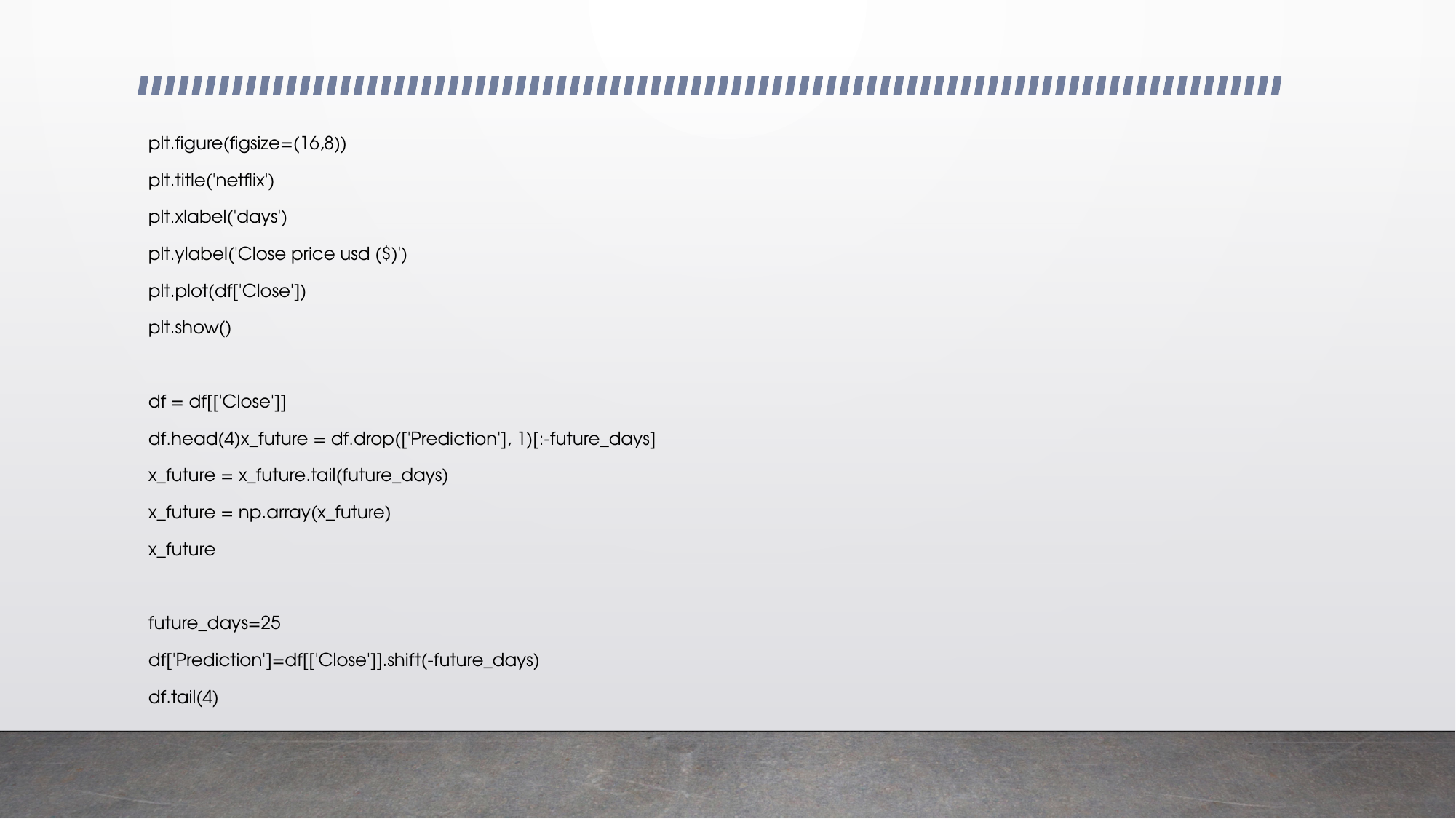

plt.figure(figsize=(16,8))
plt.title('netflix')
plt.xlabel('days')
plt.ylabel('Close price usd ($)')
plt.plot(df['Close'])
plt.show()

df = df[['Close']]
df.head(4)x_future = df.drop(['Prediction'], 1)[:-future_days]
x_future = x_future.tail(future_days)
x_future = np.array(x_future)
x_future

future_days=25
df['Prediction']=df[['Close']].shift(-future_days)
df.tail(4)